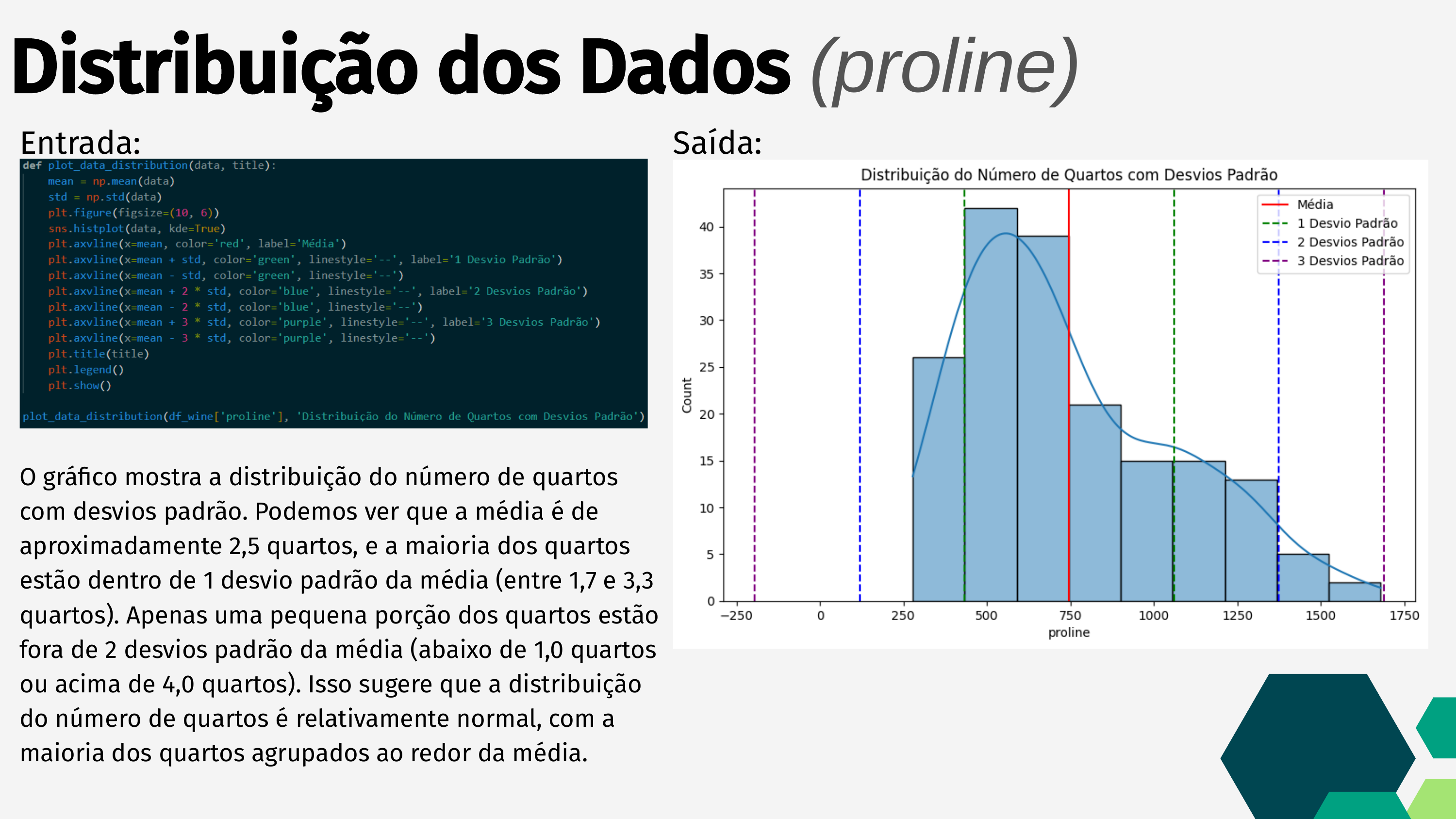

Distribuição dos Dados (proline)
Entrada:
Saída:

O gráfico mostra a distribuição do número de quartos com desvios padrão. Podemos ver que a média é de aproximadamente 2,5 quartos, e a maioria dos quartos estão dentro de 1 desvio padrão da média (entre 1,7 e 3,3 quartos). Apenas uma pequena porção dos quartos estão fora de 2 desvios padrão da média (abaixo de 1,0 quartos ou acima de 4,0 quartos). Isso sugere que a distribuição do número de quartos é relativamente normal, com a maioria dos quartos agrupados ao redor da média.